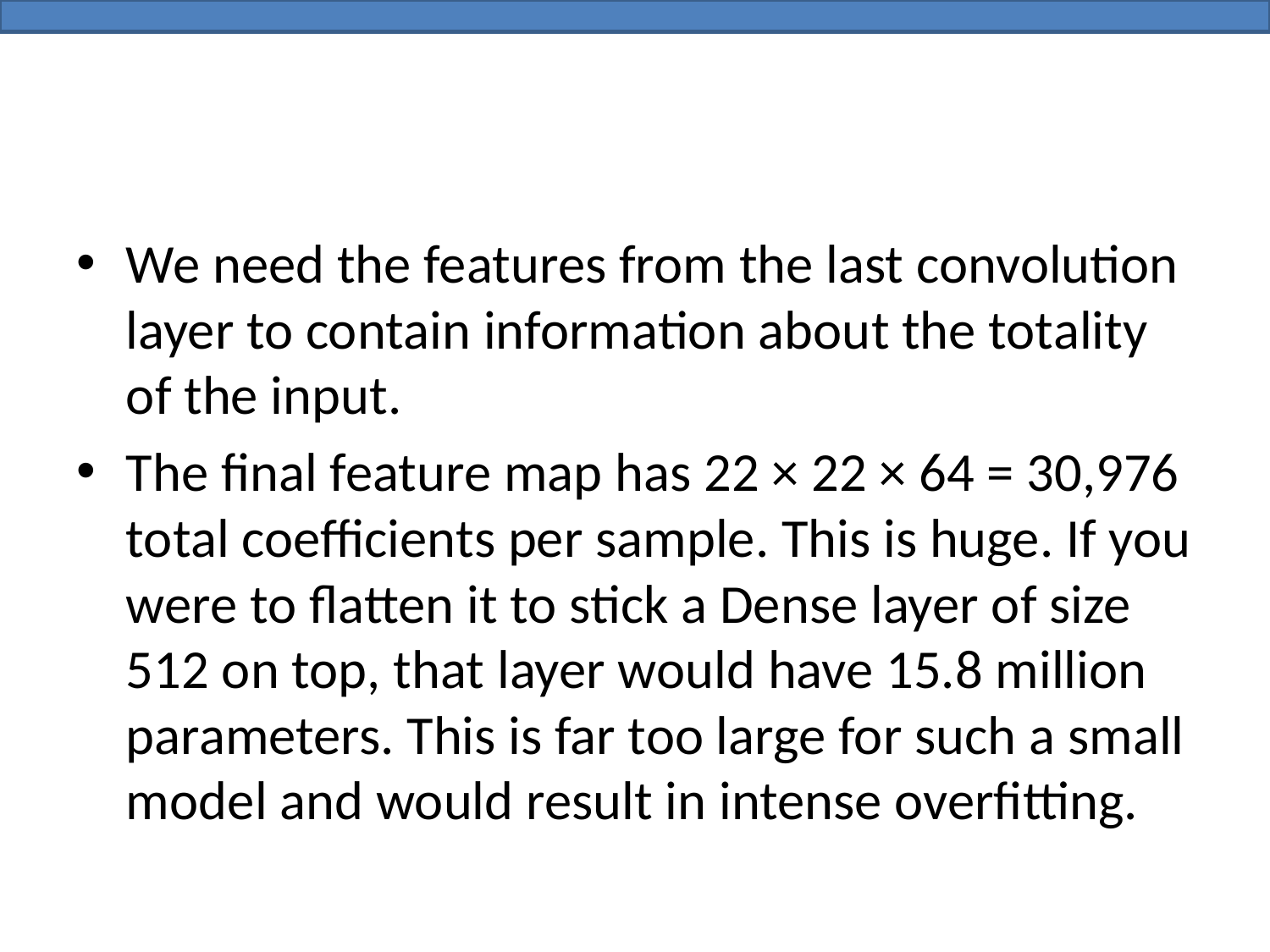

#
We need the features from the last convolution layer to contain information about the totality of the input.
The final feature map has 22 × 22 × 64 = 30,976 total coefficients per sample. This is huge. If you were to flatten it to stick a Dense layer of size 512 on top, that layer would have 15.8 million parameters. This is far too large for such a small model and would result in intense overfitting.